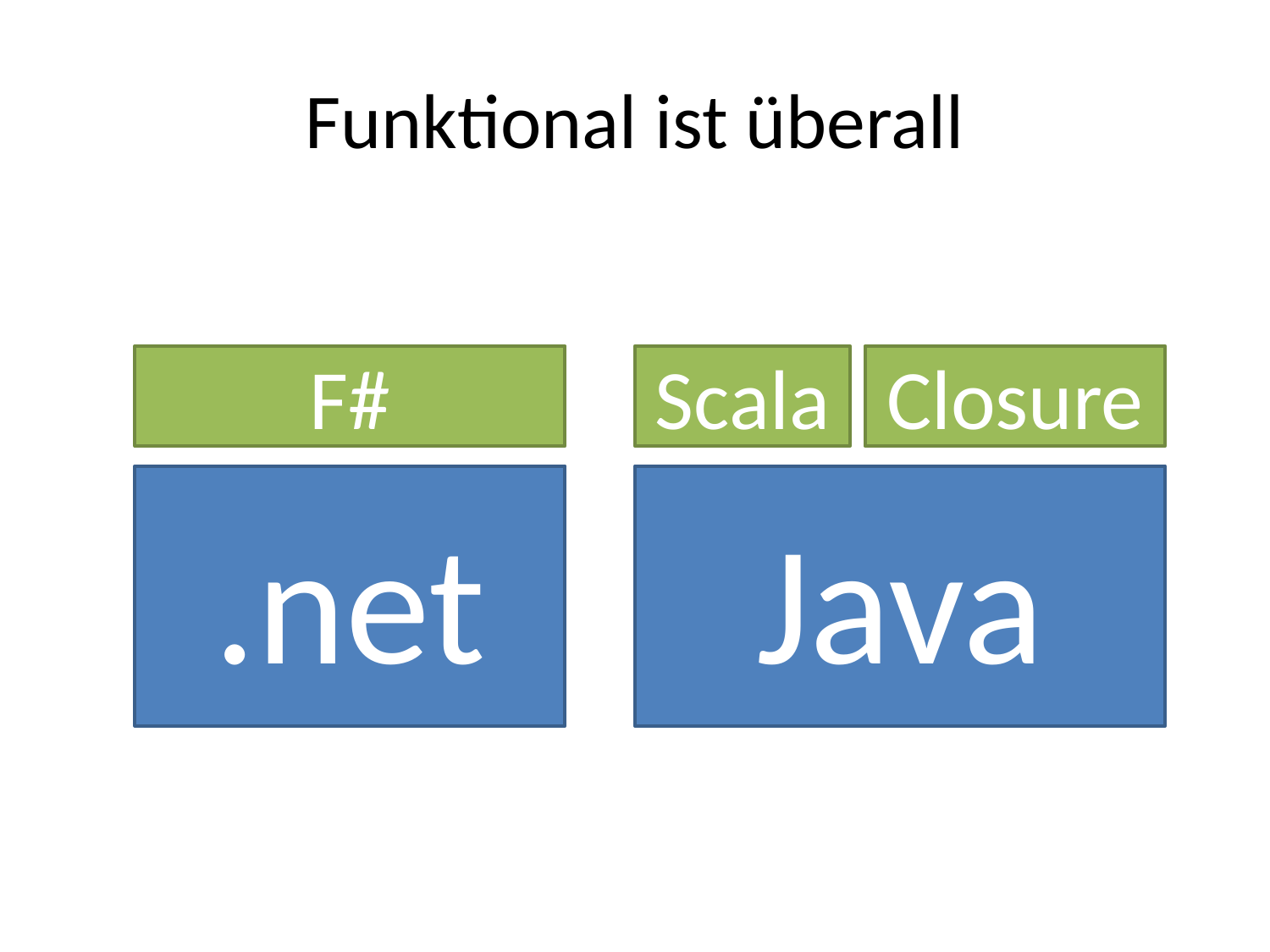

# Funktional ist überall
F#
Scala
Closure
.net
Java